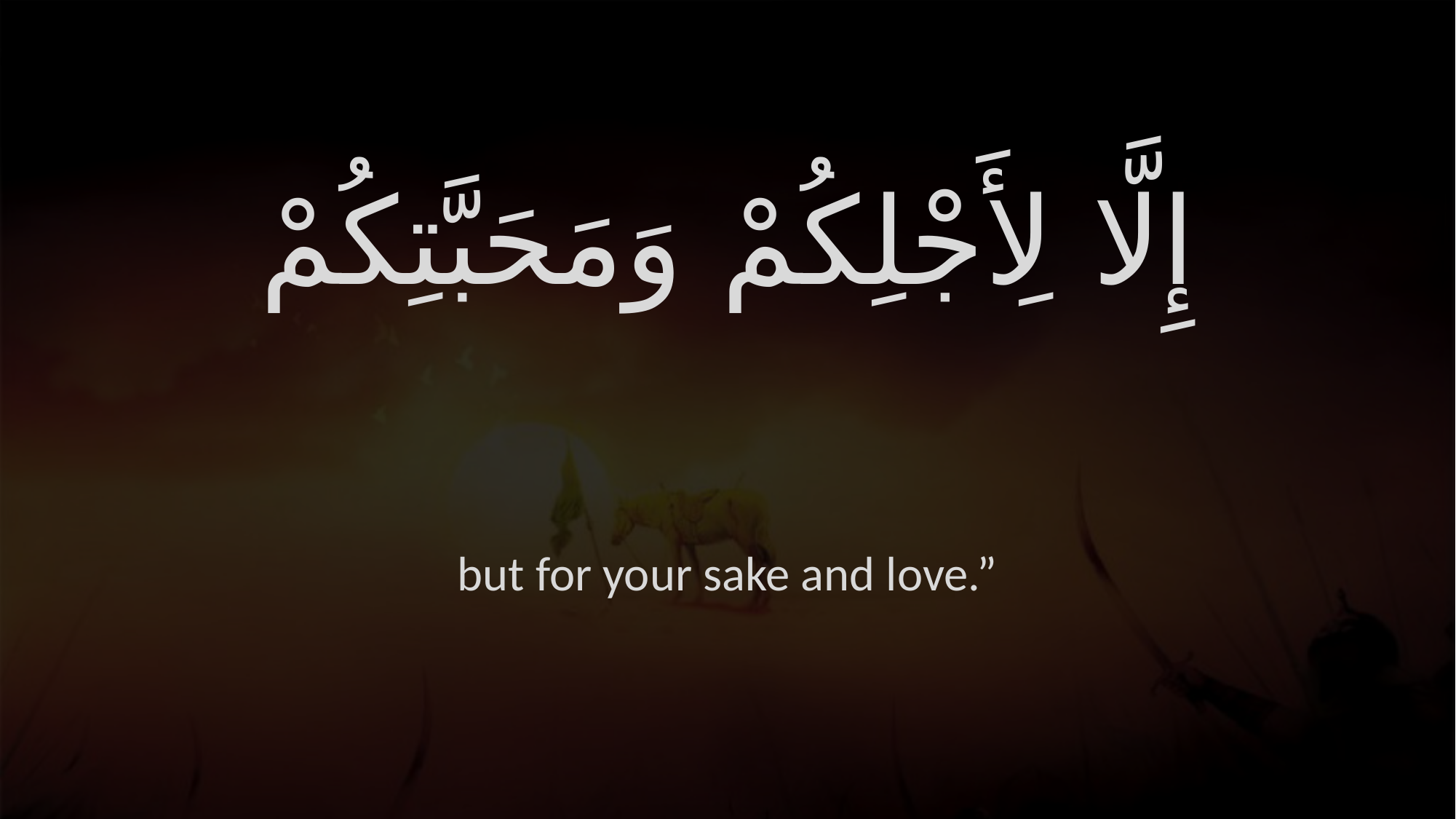

# إِلَّا لِأَجْلِكُمْ وَمَحَبَّتِكُمْ
but for your sake and love.”